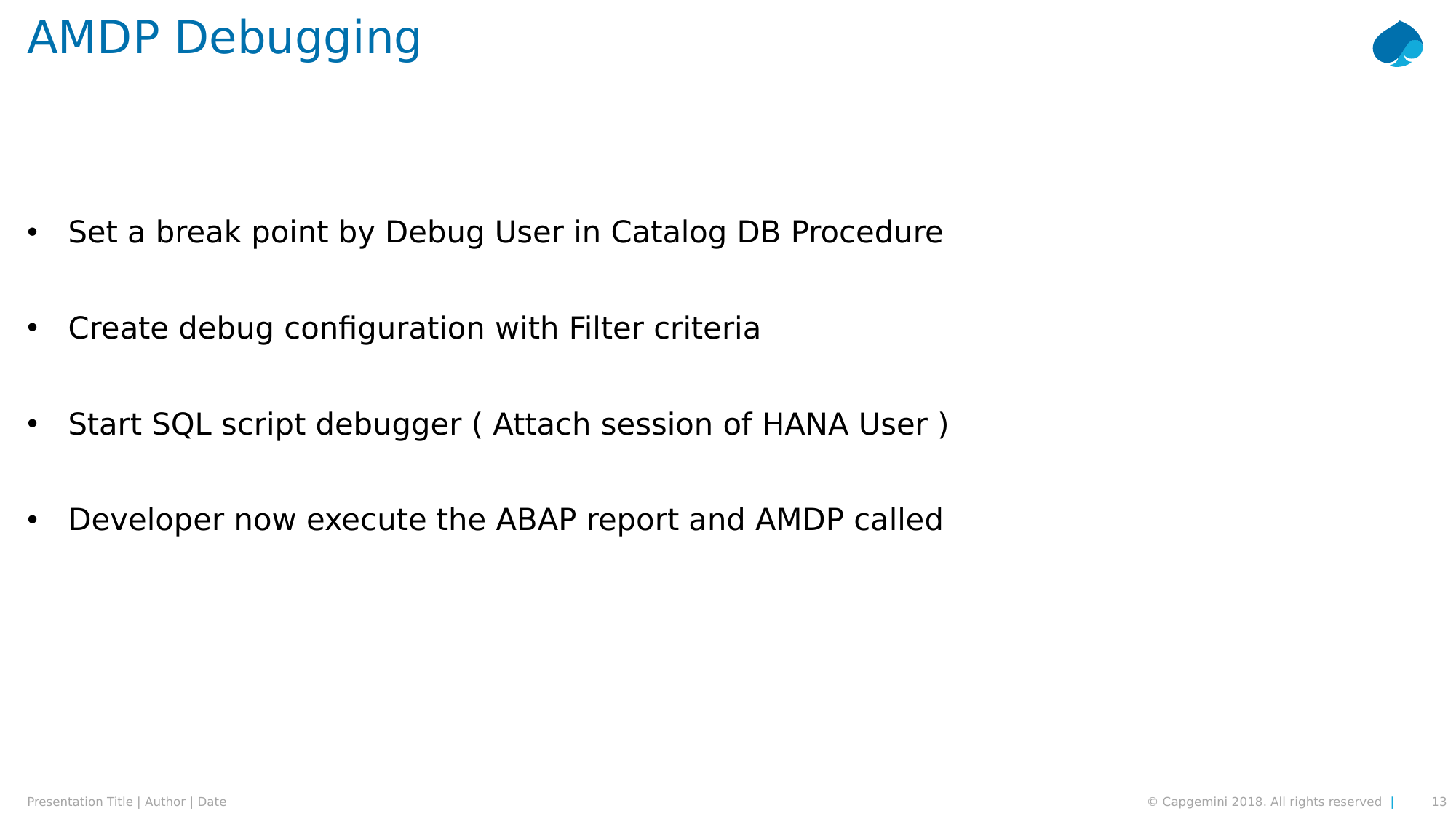

# AMDP Debugging
Set a break point by Debug User in Catalog DB Procedure

Create debug configuration with Filter criteria

Start SQL script debugger ( Attach session of HANA User )

Developer now execute the ABAP report and AMDP called